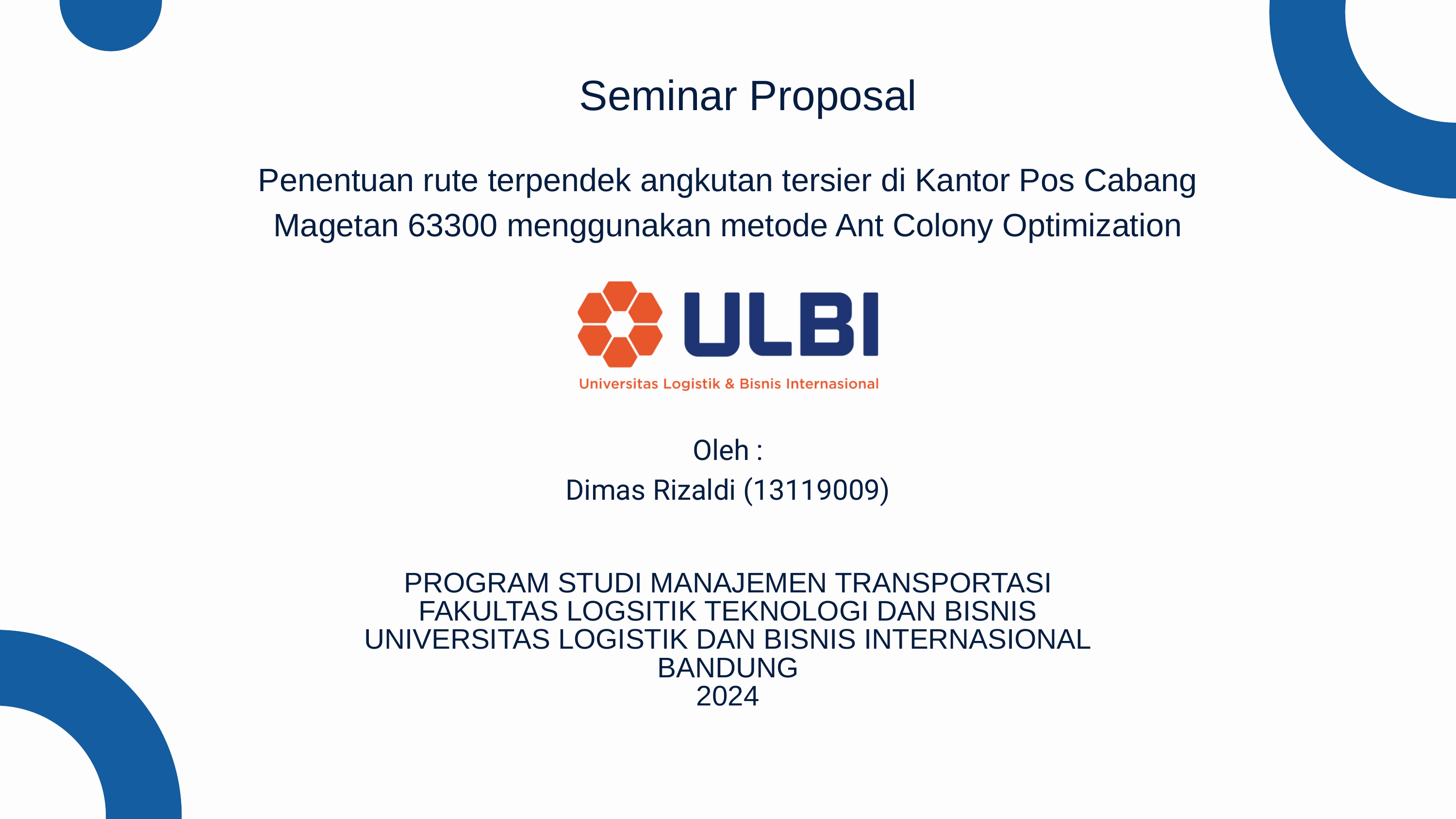

Seminar Proposal
Penentuan rute terpendek angkutan tersier di Kantor Pos Cabang Magetan 63300 menggunakan metode Ant Colony Optimization

Oleh :
Dimas Rizaldi (13119009)
PROGRAM STUDI MANAJEMEN TRANSPORTASI
FAKULTAS LOGSITIK TEKNOLOGI DAN BISNIS
UNIVERSITAS LOGISTIK DAN BISNIS INTERNASIONAL
BANDUNG
2024